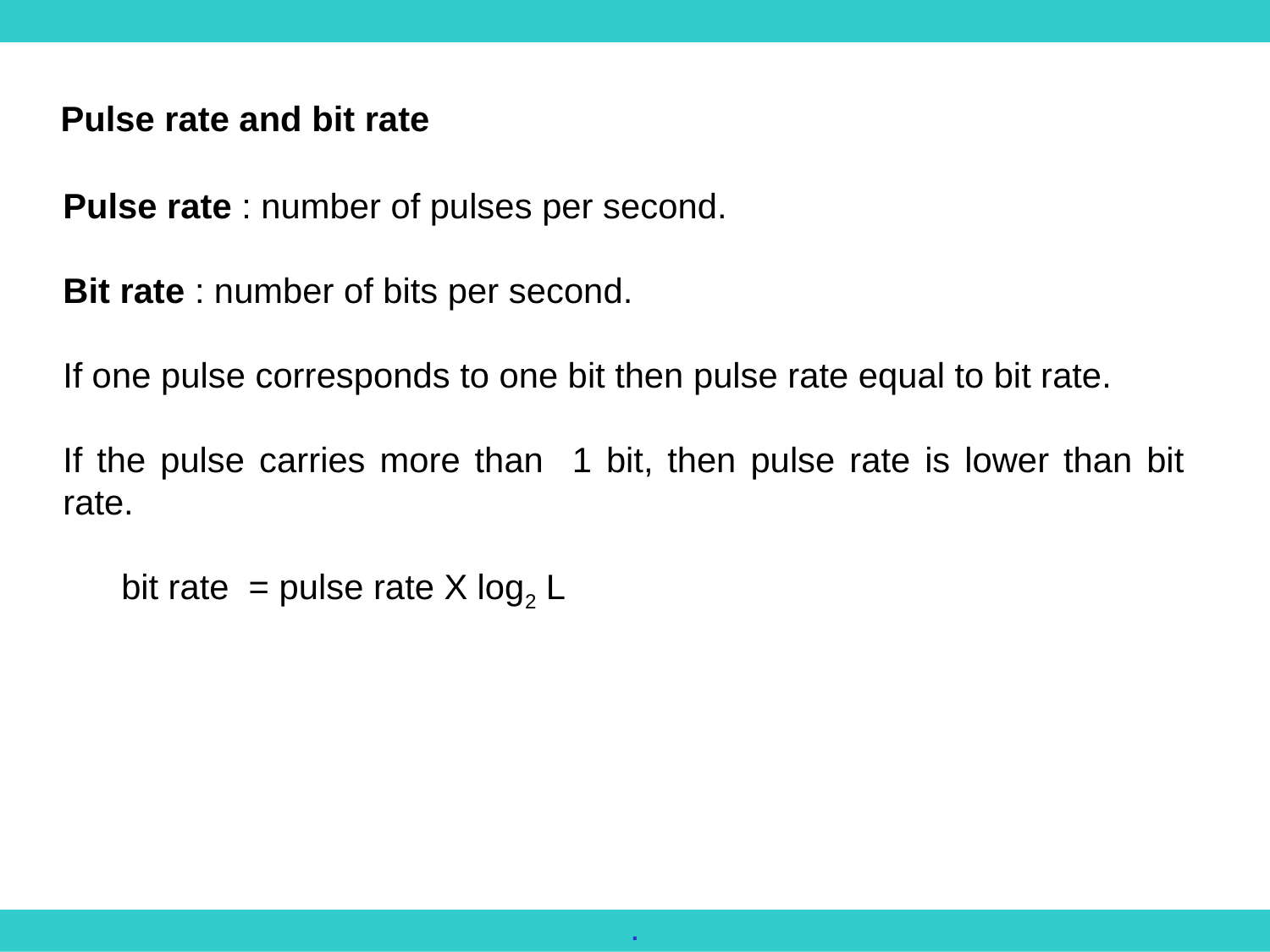

Pulse rate and bit rate
Pulse rate : number of pulses per second.

Bit rate : number of bits per second.

If one pulse corresponds to one bit then pulse rate equal to bit rate.

If the pulse carries more than  1 bit, then pulse rate is lower than bit rate.

      bit rate  = pulse rate X log2 L

.